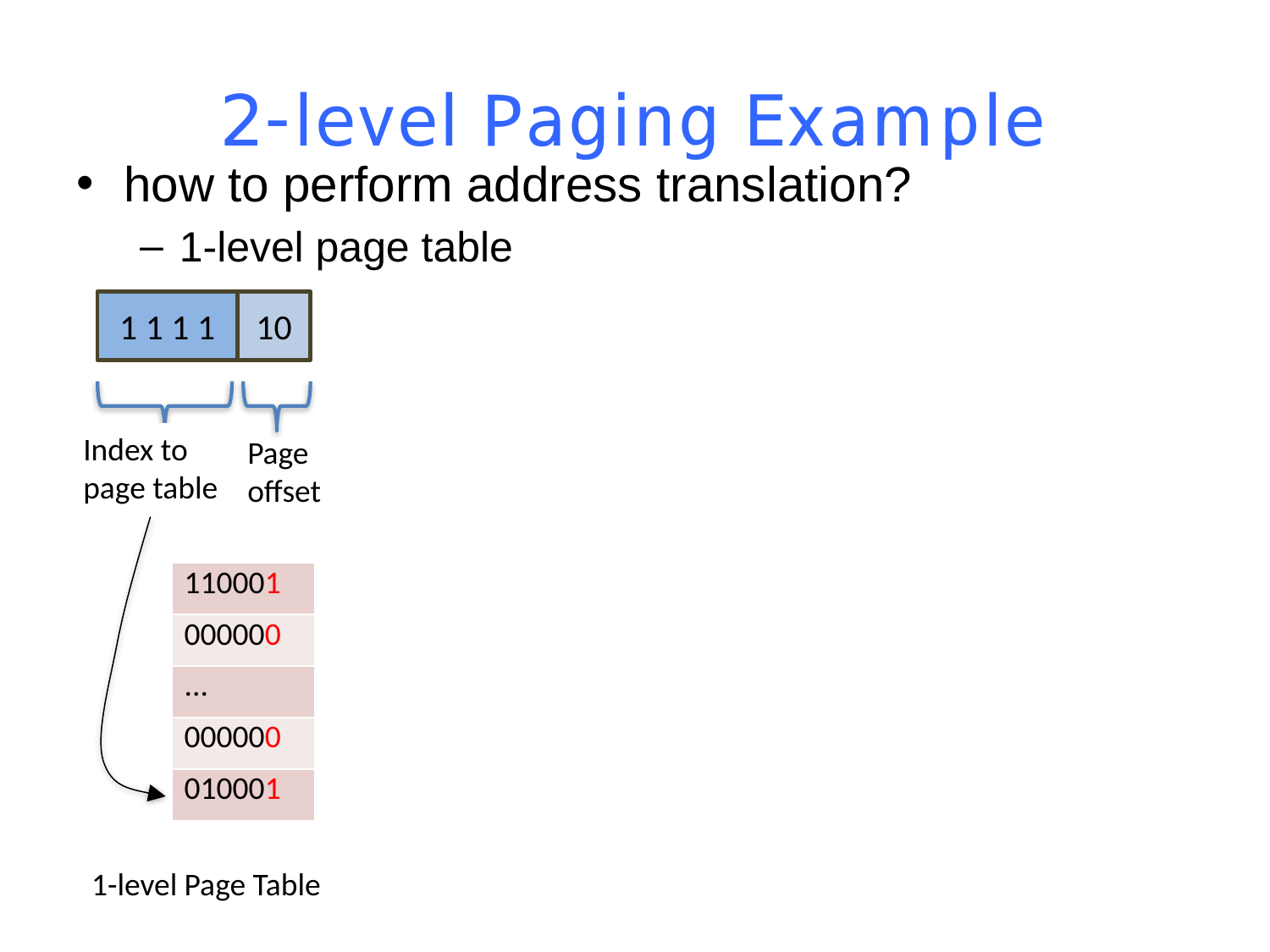

# 2-level Paging Example
how to perform address translation?
1-level page table
1 1 1 1
10

Index to
page table
Page
offset
Virtual
Page #

| 110001 |
| --- |
| 000000 |
| ... |
| 000000 |
| 010001 |
1-level Page Table